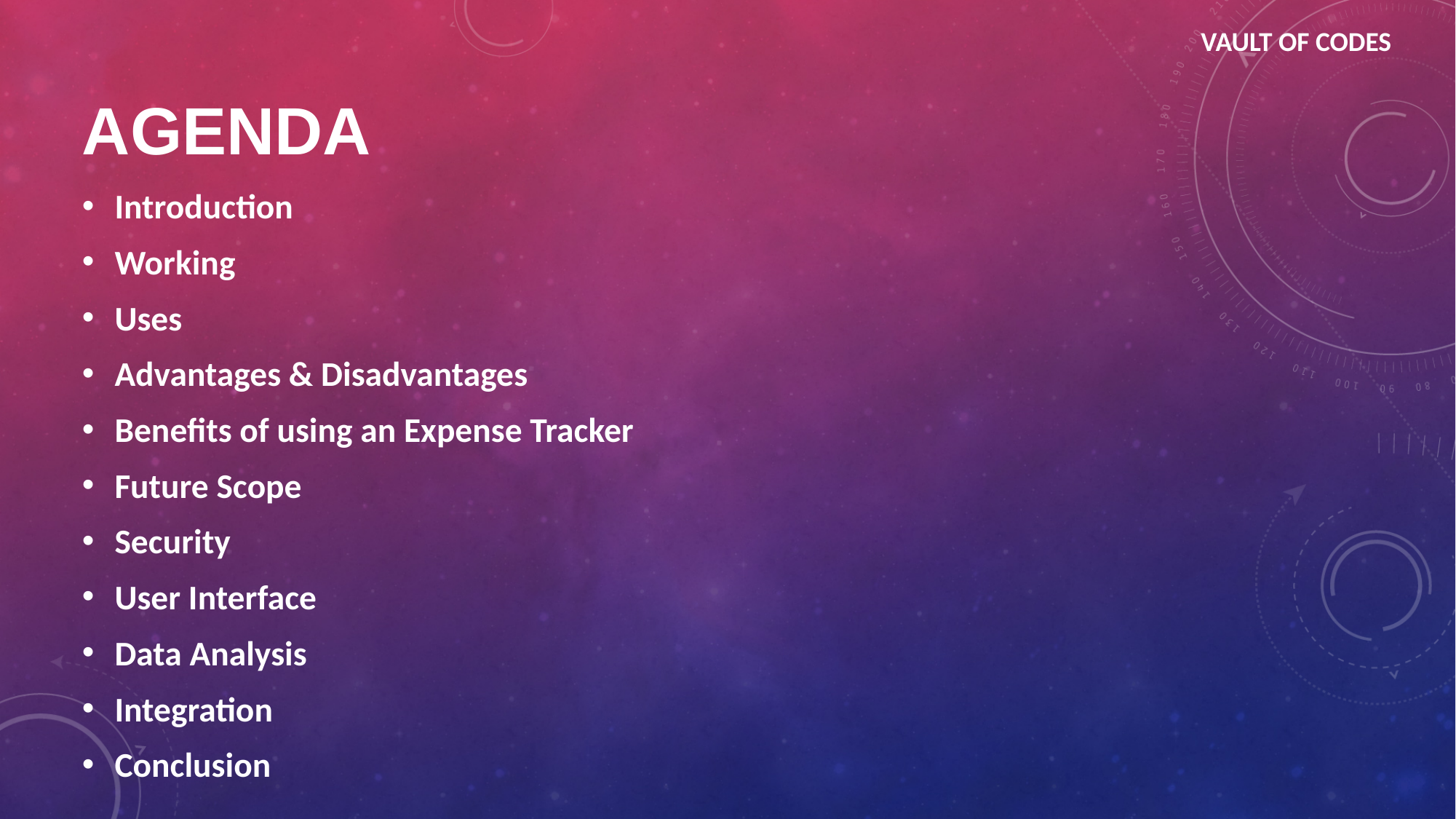

VAULT OF CODES
# Agenda
Introduction
Working
Uses
Advantages & Disadvantages
Benefits of using an Expense Tracker
Future Scope
Security
User Interface
Data Analysis
Integration
Conclusion